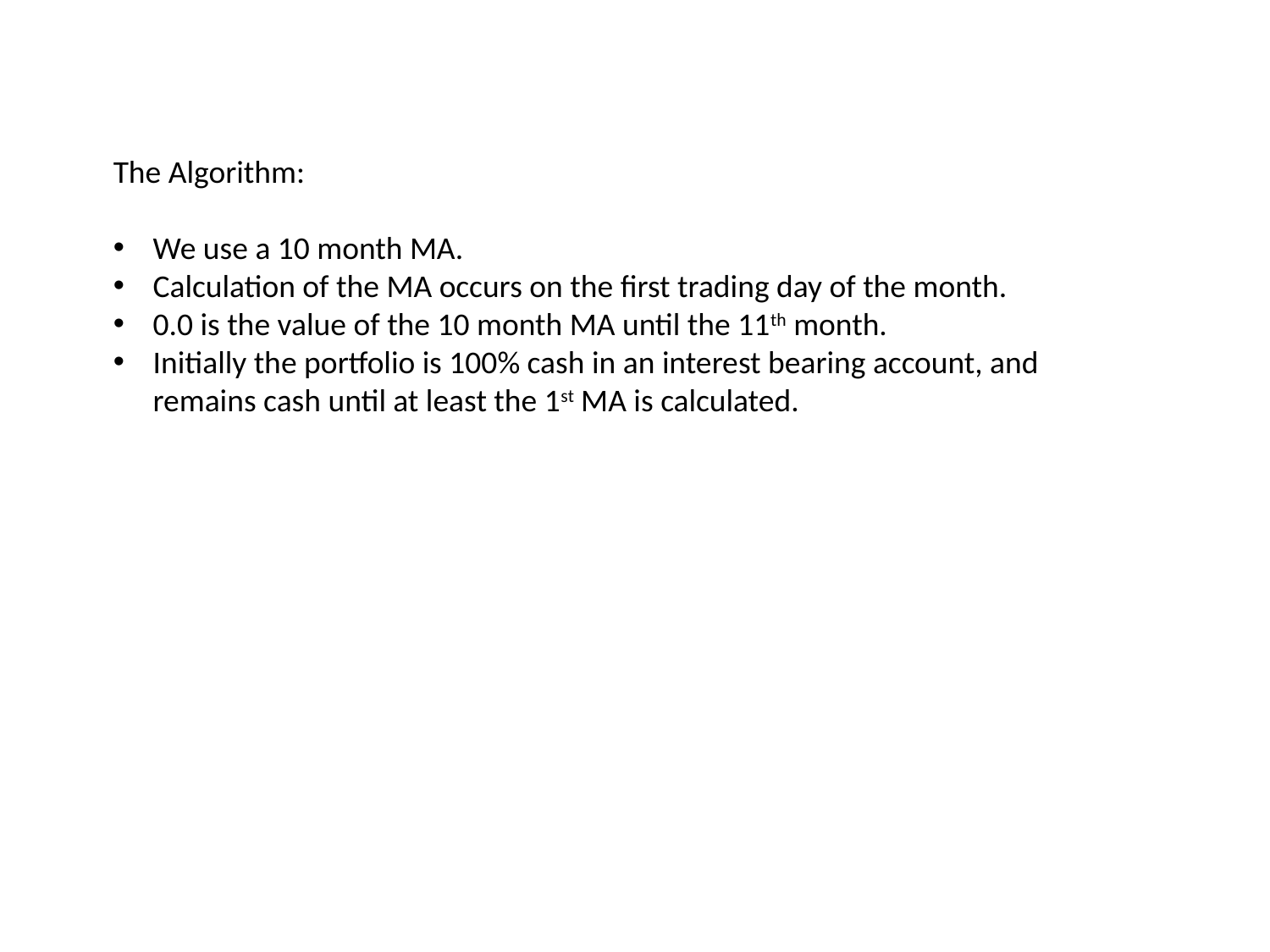

The Algorithm:

We use a 10 month MA.
Calculation of the MA occurs on the first trading day of the month.
0.0 is the value of the 10 month MA until the 11th month.
Initially the portfolio is 100% cash in an interest bearing account, and remains cash until at least the 1st MA is calculated.